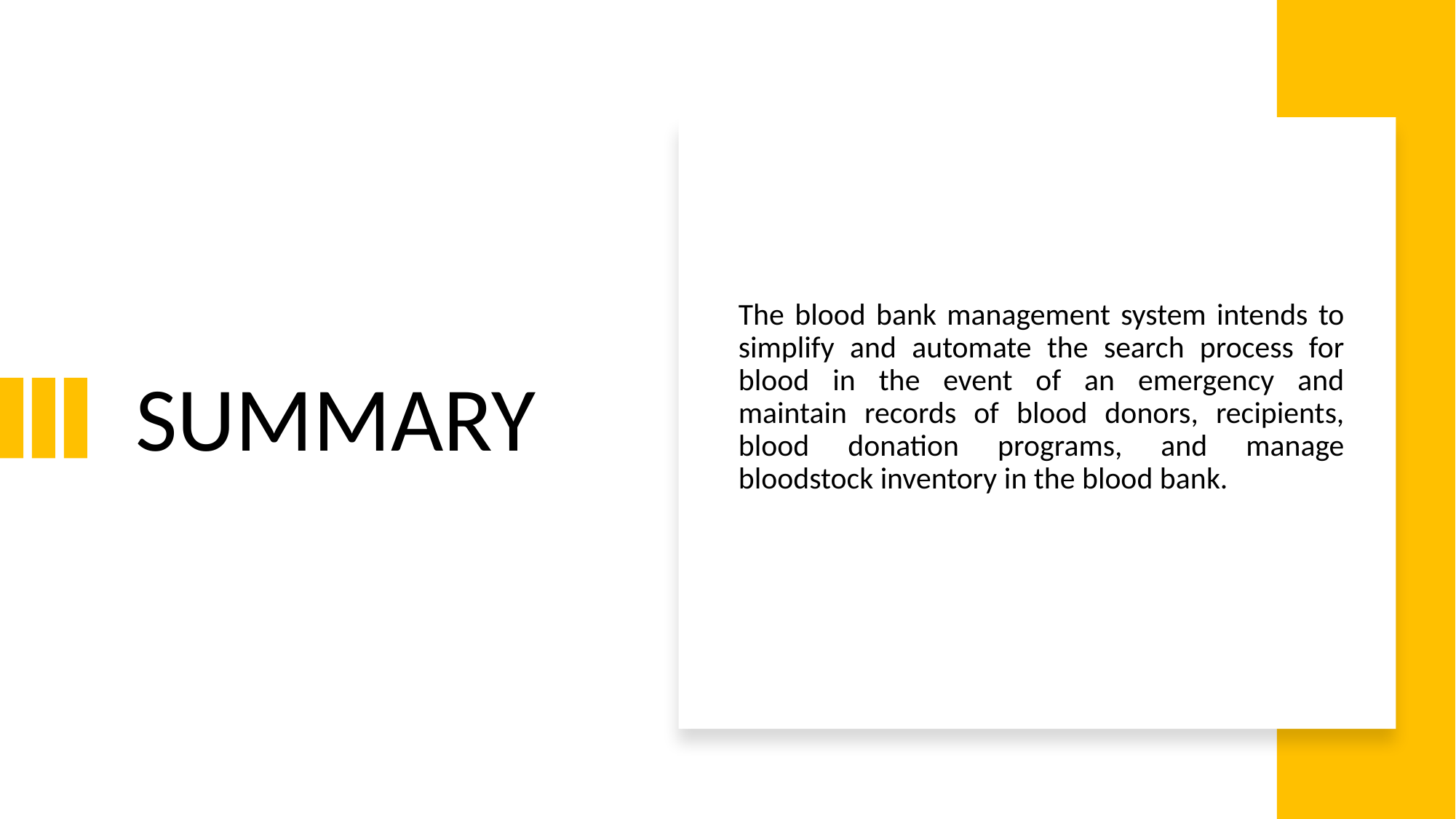

# SUMMARY
The blood bank management system intends to simplify and automate the search process for blood in the event of an emergency and maintain records of blood donors, recipients, blood donation programs, and manage bloodstock inventory in the blood bank.